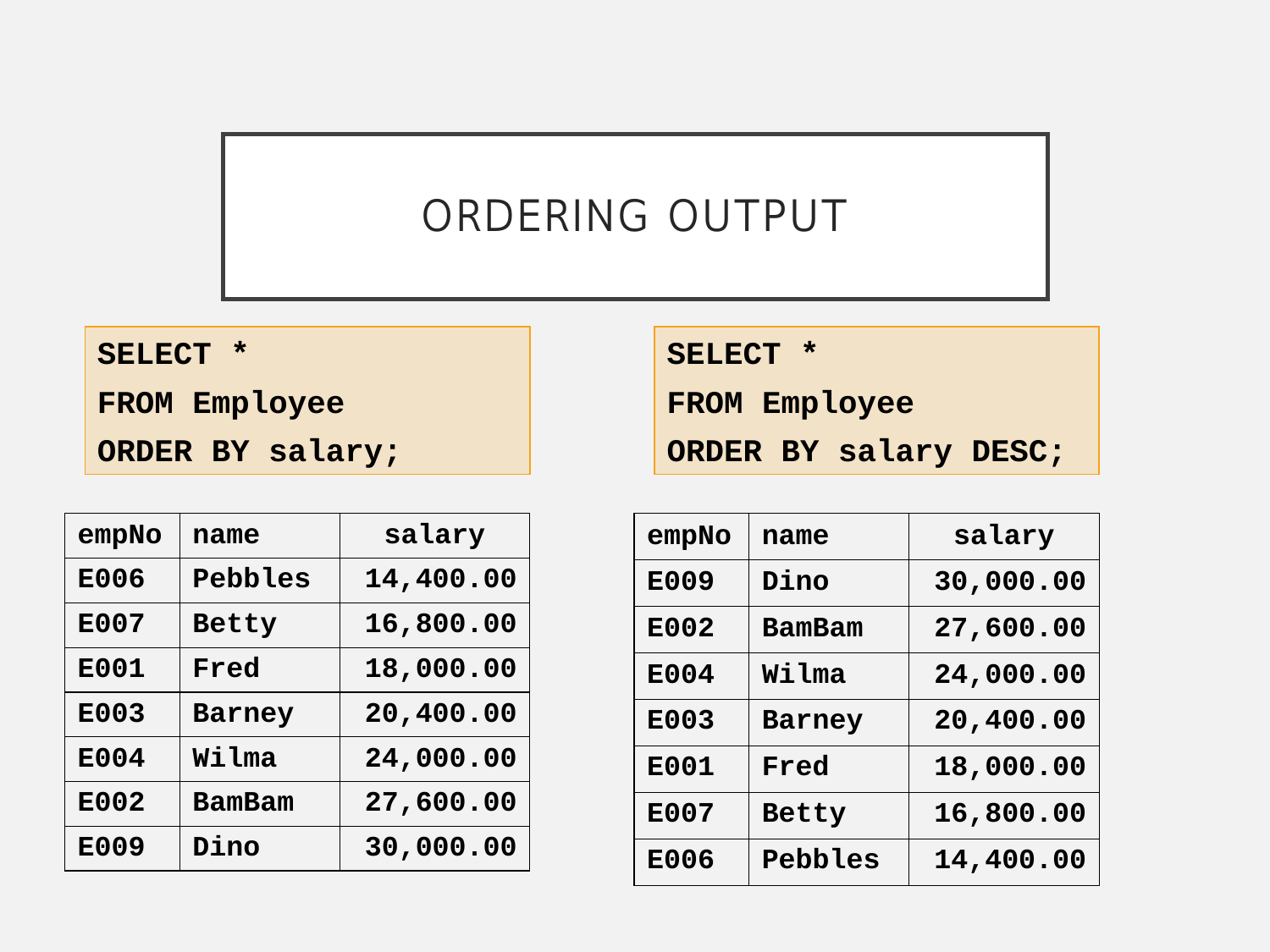

# Ordering output
SELECT *
FROM Employee
ORDER BY salary;
SELECT *
FROM Employee
ORDER BY salary DESC;
| empNo | name | salary |
| --- | --- | --- |
| E006 | Pebbles | 14,400.00 |
| E007 | Betty | 16,800.00 |
| E001 | Fred | 18,000.00 |
| E003 | Barney | 20,400.00 |
| E004 | Wilma | 24,000.00 |
| E002 | BamBam | 27,600.00 |
| E009 | Dino | 30,000.00 |
| empNo | name | salary |
| --- | --- | --- |
| E009 | Dino | 30,000.00 |
| E002 | BamBam | 27,600.00 |
| E004 | Wilma | 24,000.00 |
| E003 | Barney | 20,400.00 |
| E001 | Fred | 18,000.00 |
| E007 | Betty | 16,800.00 |
| E006 | Pebbles | 14,400.00 |